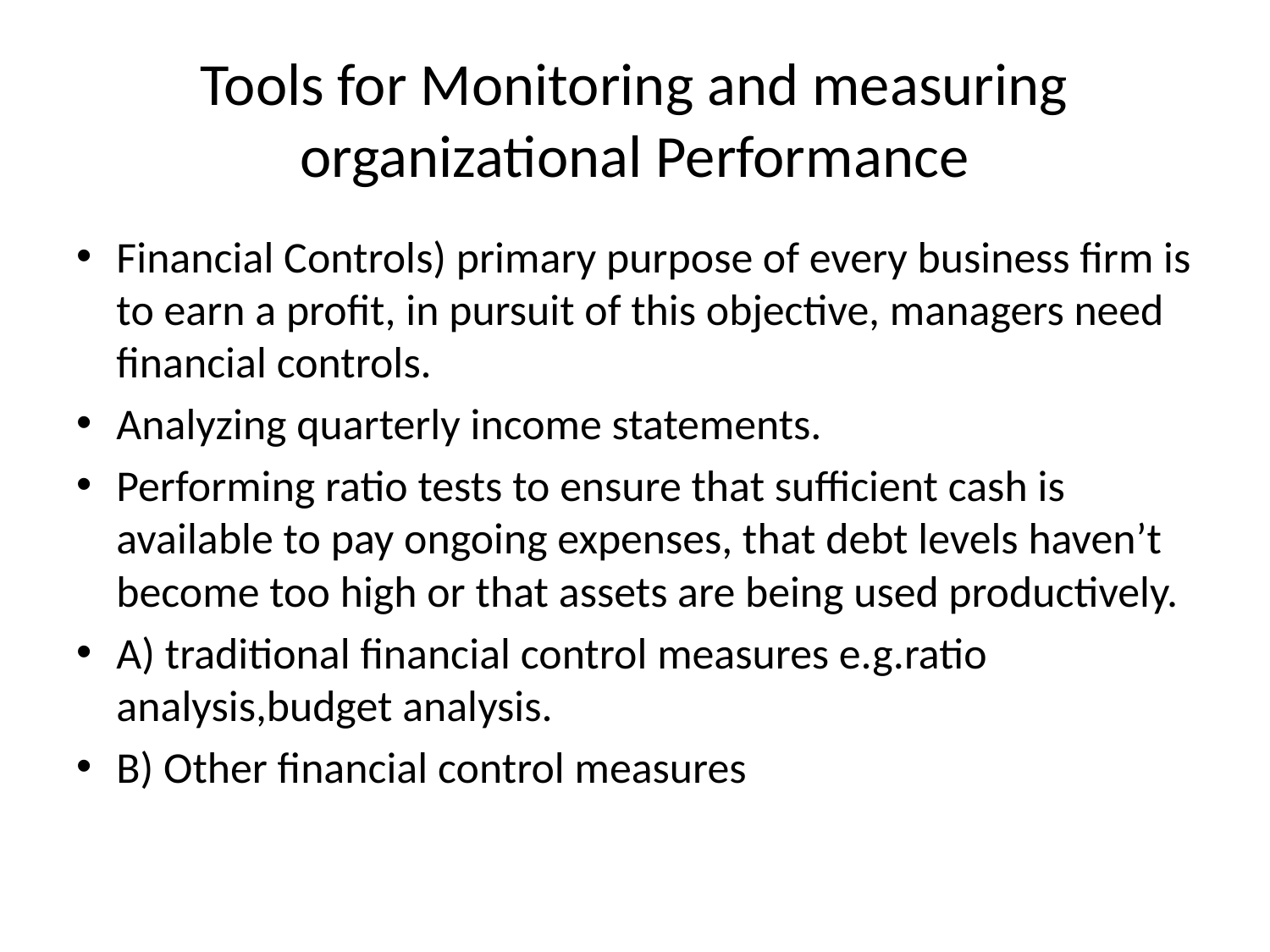

# Tools for Monitoring and measuring organizational Performance
Financial Controls) primary purpose of every business firm is to earn a profit, in pursuit of this objective, managers need financial controls.
Analyzing quarterly income statements.
Performing ratio tests to ensure that sufficient cash is available to pay ongoing expenses, that debt levels haven’t become too high or that assets are being used productively.
A) traditional financial control measures e.g.ratio analysis,budget analysis.
B) Other financial control measures